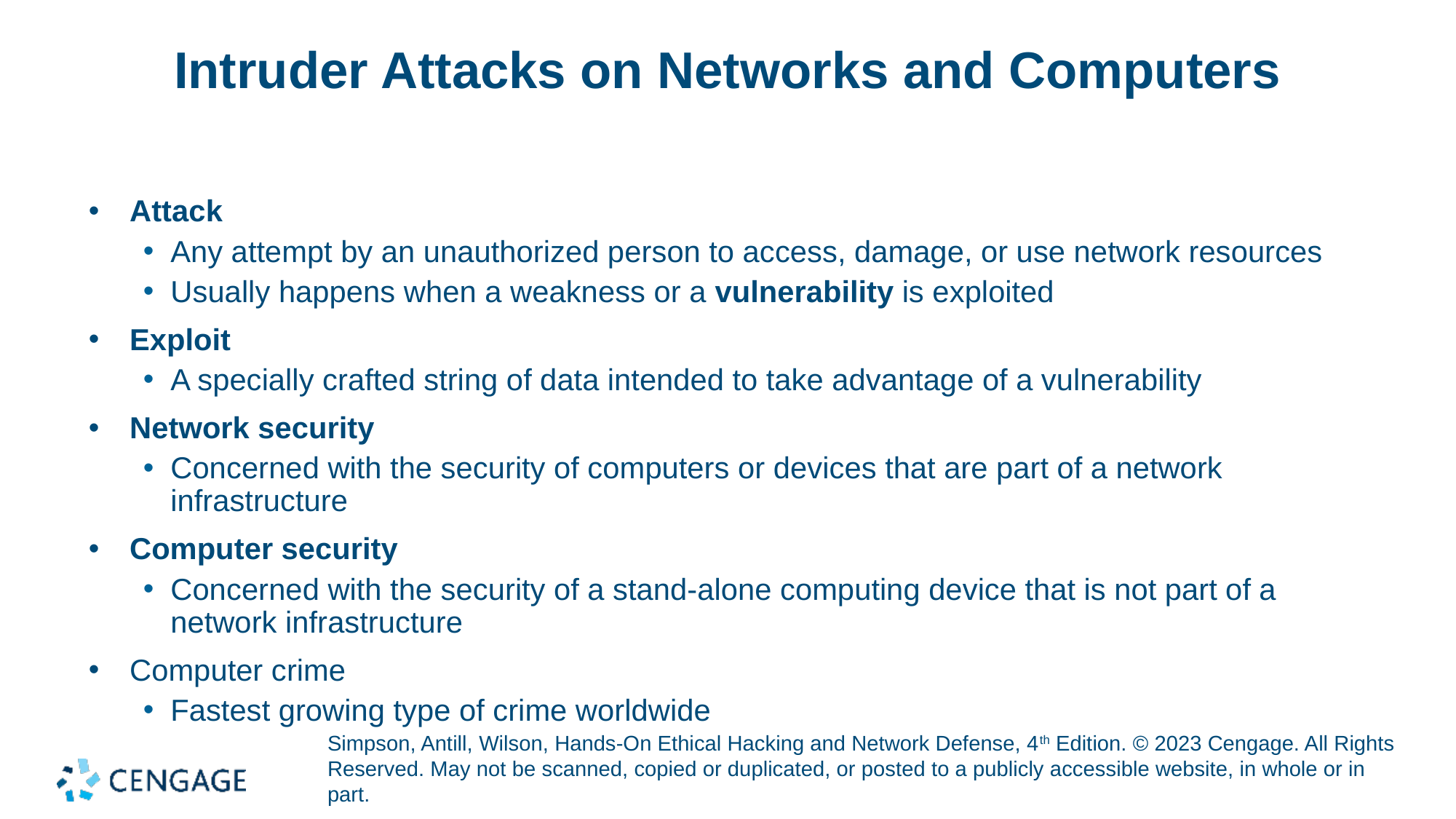

# Intruder Attacks on Networks and Computers
Attack
Any attempt by an unauthorized person to access, damage, or use network resources
Usually happens when a weakness or a vulnerability is exploited
Exploit
A specially crafted string of data intended to take advantage of a vulnerability
Network security
Concerned with the security of computers or devices that are part of a network infrastructure
Computer security
Concerned with the security of a stand-alone computing device that is not part of a network infrastructure
Computer crime
Fastest growing type of crime worldwide